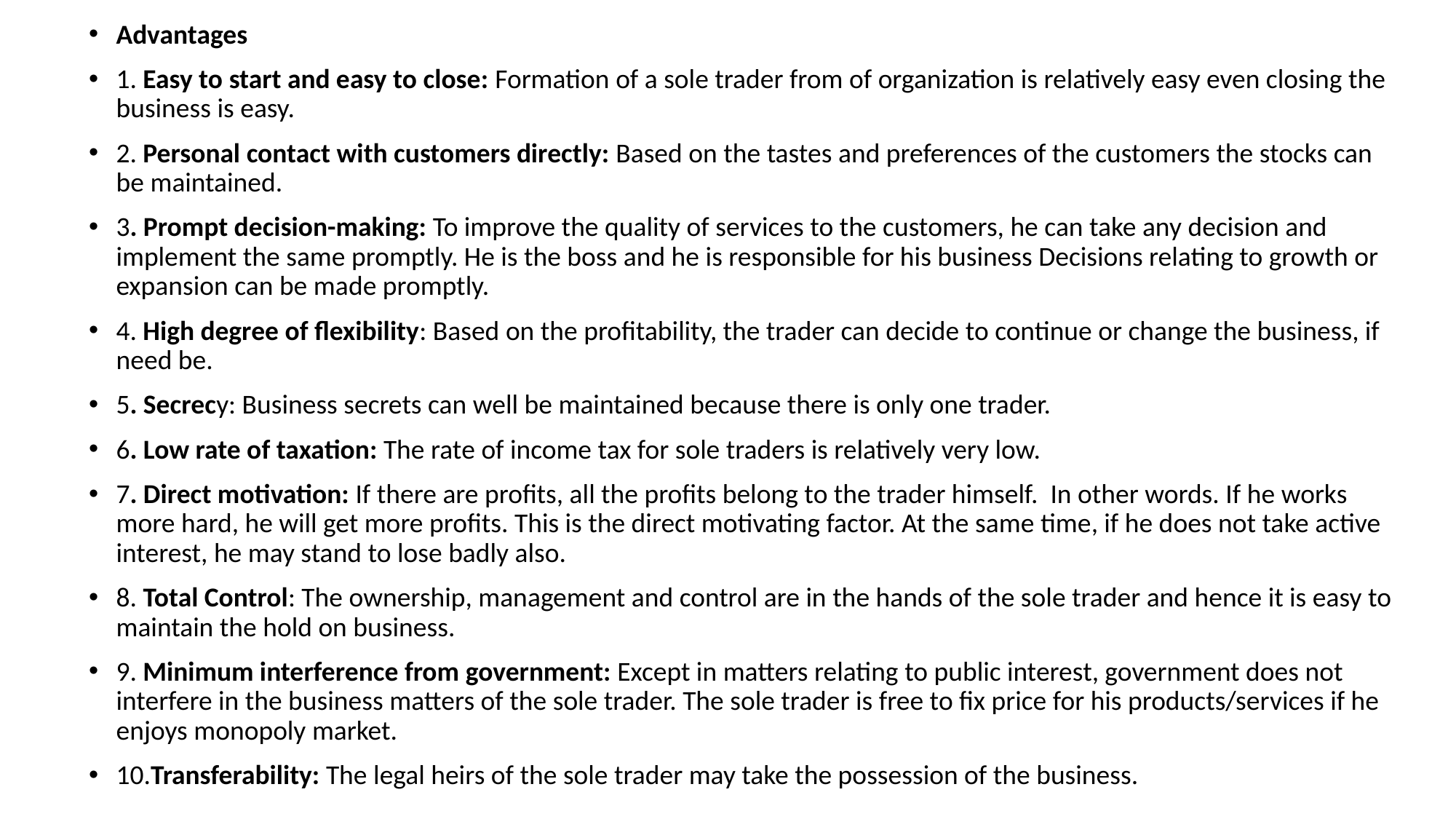

Advantages
1. Easy to start and easy to close: Formation of a sole trader from of organization is relatively easy even closing the business is easy.
2. Personal contact with customers directly: Based on the tastes and preferences of the customers the stocks can be maintained.
3. Prompt decision-making: To improve the quality of services to the customers, he can take any decision and implement the same promptly. He is the boss and he is responsible for his business Decisions relating to growth or expansion can be made promptly.
4. High degree of flexibility: Based on the profitability, the trader can decide to continue or change the business, if need be.
5. Secrecy: Business secrets can well be maintained because there is only one trader.
6. Low rate of taxation: The rate of income tax for sole traders is relatively very low.
7. Direct motivation: If there are profits, all the profits belong to the trader himself.  In other words. If he works more hard, he will get more profits. This is the direct motivating factor. At the same time, if he does not take active interest, he may stand to lose badly also.
8. Total Control: The ownership, management and control are in the hands of the sole trader and hence it is easy to maintain the hold on business.
9. Minimum interference from government: Except in matters relating to public interest, government does not interfere in the business matters of the sole trader. The sole trader is free to fix price for his products/services if he enjoys monopoly market.
10.Transferability: The legal heirs of the sole trader may take the possession of the business.